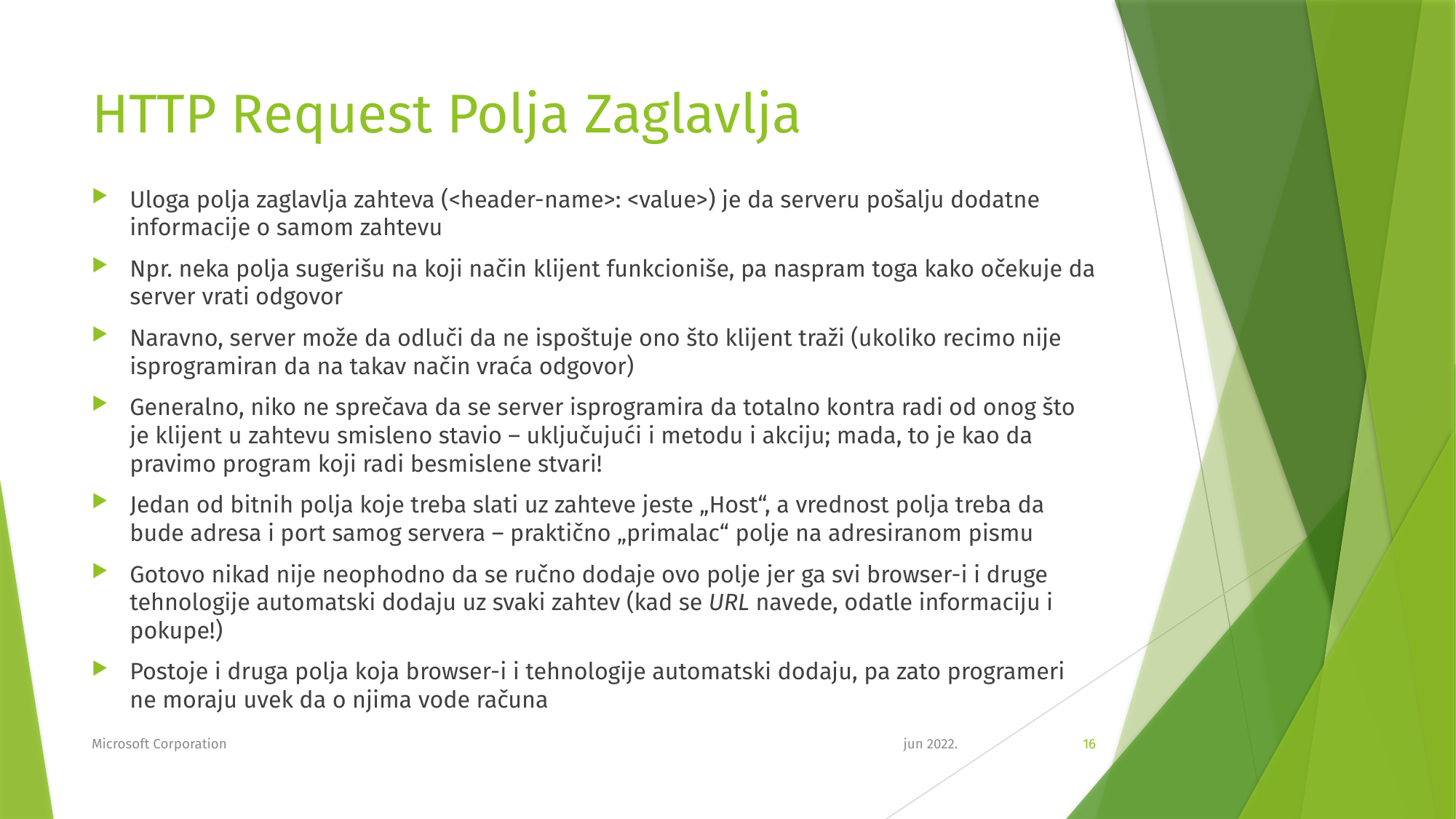

# HTTP Request Polja Zaglavlja
Uloga polja zaglavlja zahteva (<header-name>: <value>) je da serveru pošalju dodatne informacije o samom zahtevu
Npr. neka polja sugerišu na koji način klijent funkcioniše, pa naspram toga kako očekuje da server vrati odgovor
Naravno, server može da odluči da ne ispoštuje ono što klijent traži (ukoliko recimo nije isprogramiran da na takav način vraća odgovor)
Generalno, niko ne sprečava da se server isprogramira da totalno kontra radi od onog što je klijent u zahtevu smisleno stavio – uključujući i metodu i akciju; mada, to je kao da pravimo program koji radi besmislene stvari!
Jedan od bitnih polja koje treba slati uz zahteve jeste „Host“, a vrednost polja treba da bude adresa i port samog servera – praktično „primalac“ polje na adresiranom pismu
Gotovo nikad nije neophodno da se ručno dodaje ovo polje jer ga svi browser-i i druge tehnologije automatski dodaju uz svaki zahtev (kad se URL navede, odatle informaciju i pokupe!)
Postoje i druga polja koja browser-i i tehnologije automatski dodaju, pa zato programeri ne moraju uvek da o njima vode računa
Microsoft Corporation
jun 2022.
16